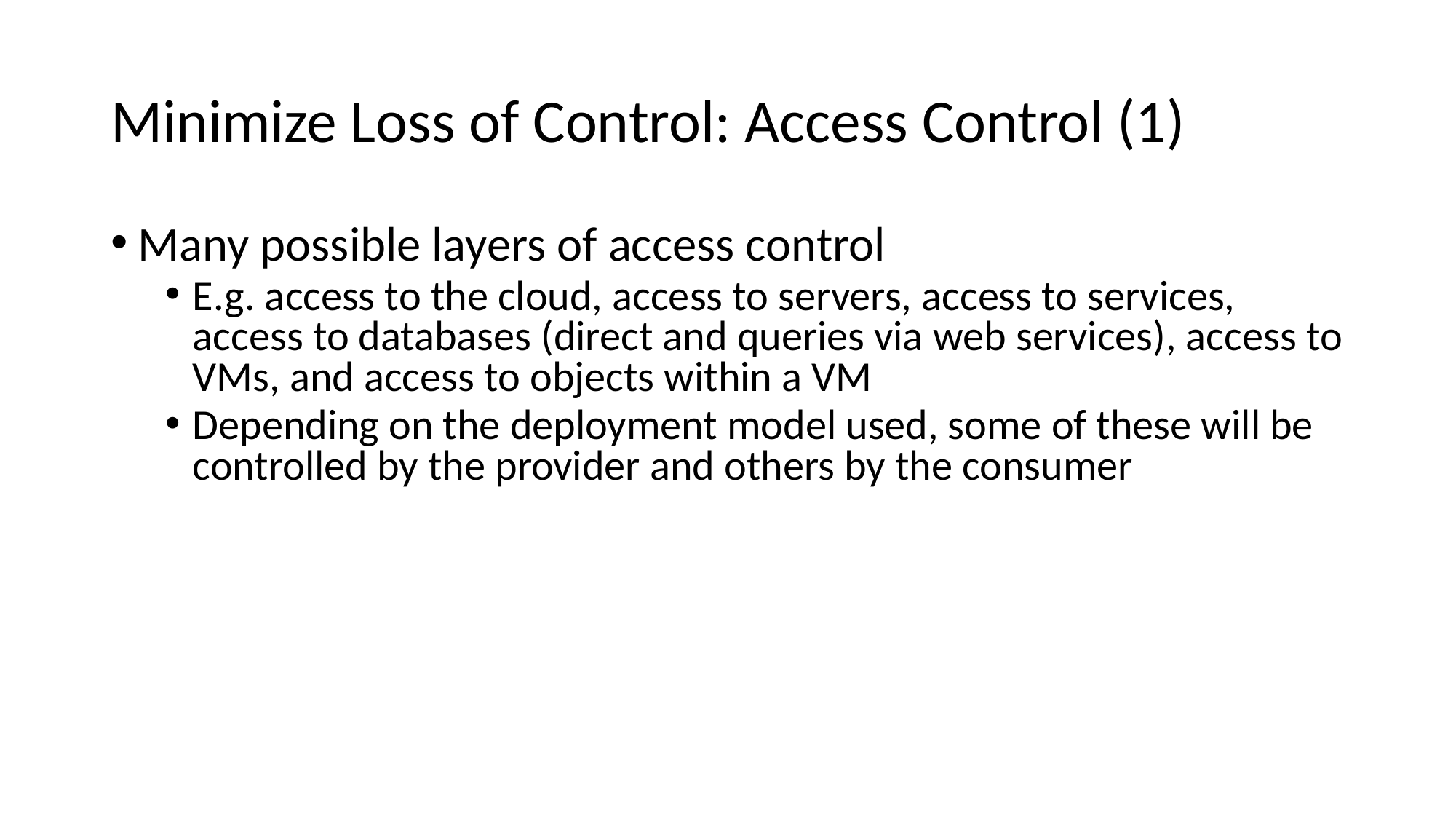

# Minimize Loss of Control: Access Control (1)
Many possible layers of access control
E.g. access to the cloud, access to servers, access to services, access to databases (direct and queries via web services), access to VMs, and access to objects within a VM
Depending on the deployment model used, some of these will be controlled by the provider and others by the consumer